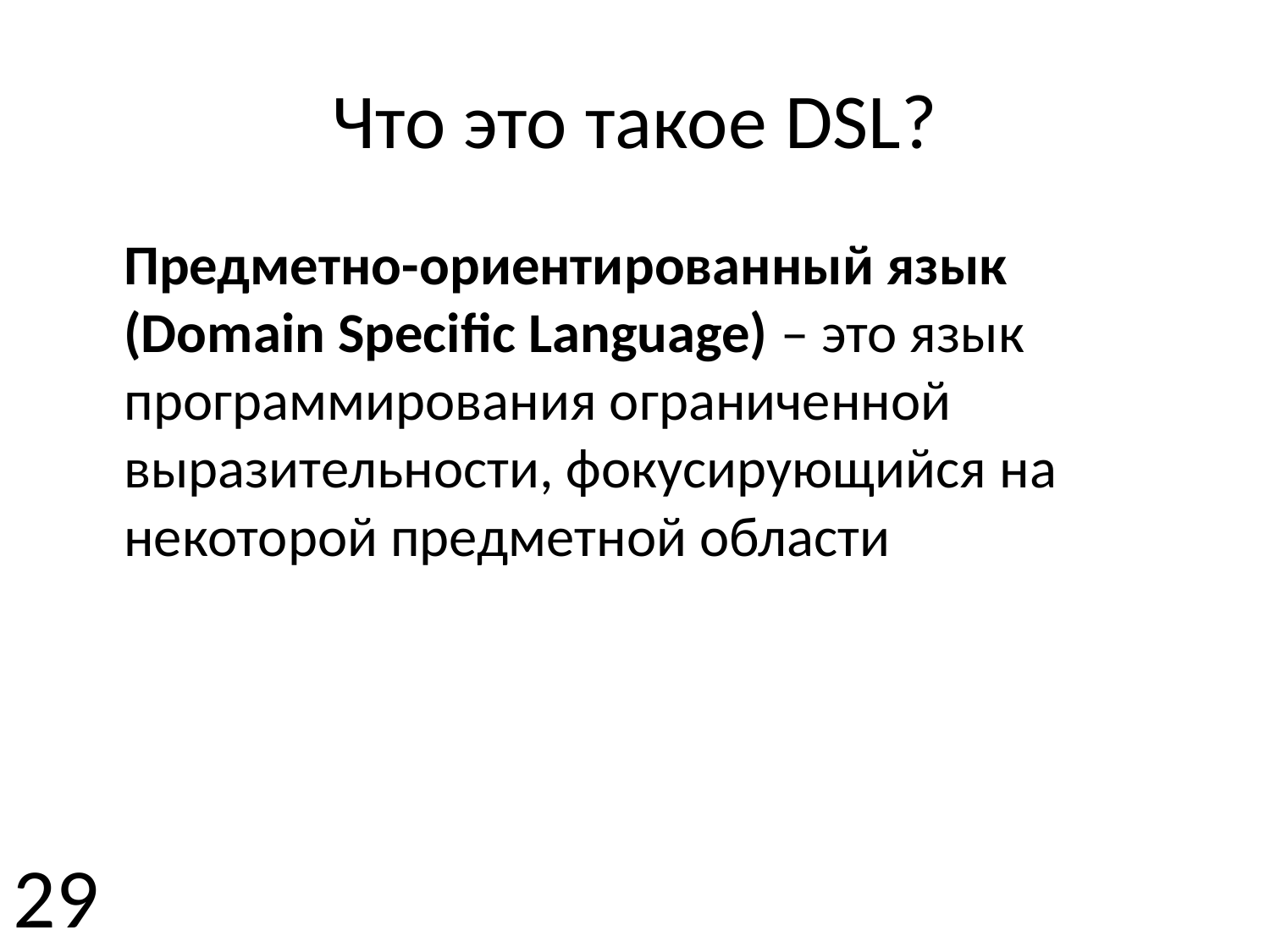

# Что это такое DSL?
	Предметно-ориентированный язык (Domain Specific Language) – это язык программирования ограниченной выразительности, фокусирующийся на некоторой предметной области
29